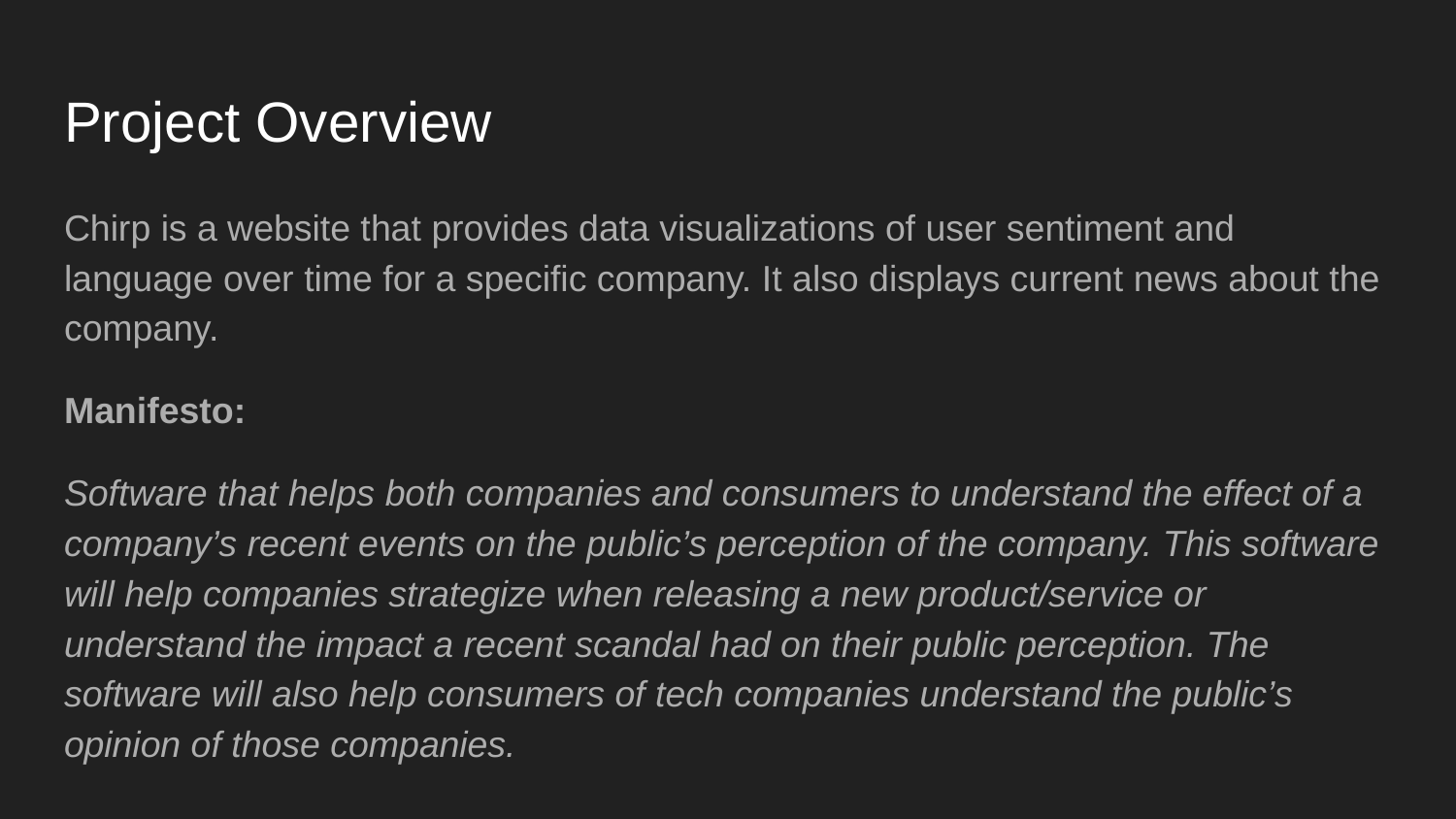

# Project Overview
Chirp is a website that provides data visualizations of user sentiment and language over time for a specific company. It also displays current news about the company.
Manifesto:
Software that helps both companies and consumers to understand the effect of a company’s recent events on the public’s perception of the company. This software will help companies strategize when releasing a new product/service or understand the impact a recent scandal had on their public perception. The software will also help consumers of tech companies understand the public’s opinion of those companies.